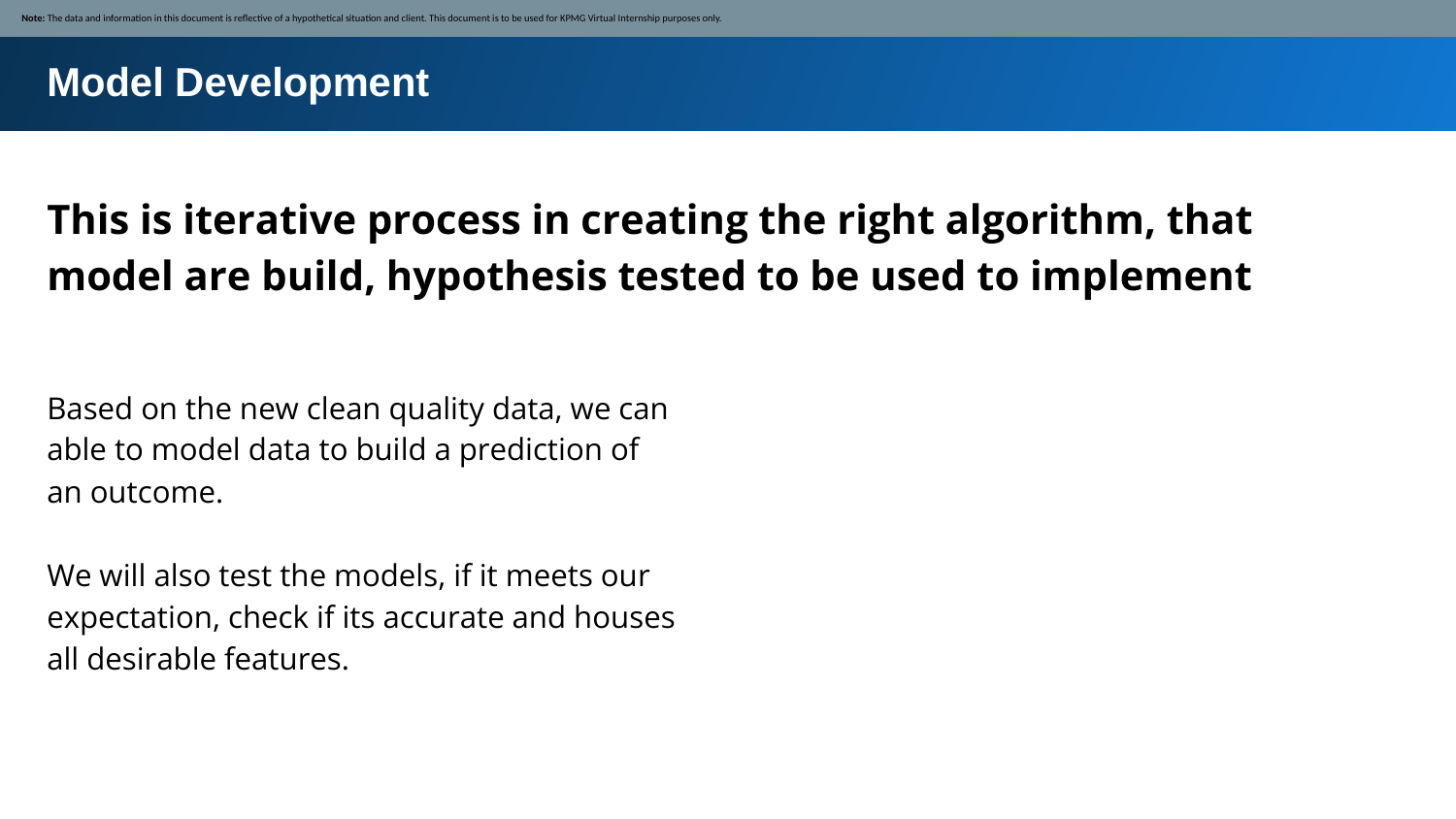

Note: The data and information in this document is reflective of a hypothetical situation and client. This document is to be used for KPMG Virtual Internship purposes only.
Model Development
This is iterative process in creating the right algorithm, that model are build, hypothesis tested to be used to implement
Based on the new clean quality data, we can able to model data to build a prediction of an outcome.

We will also test the models, if it meets our expectation, check if its accurate and houses all desirable features.